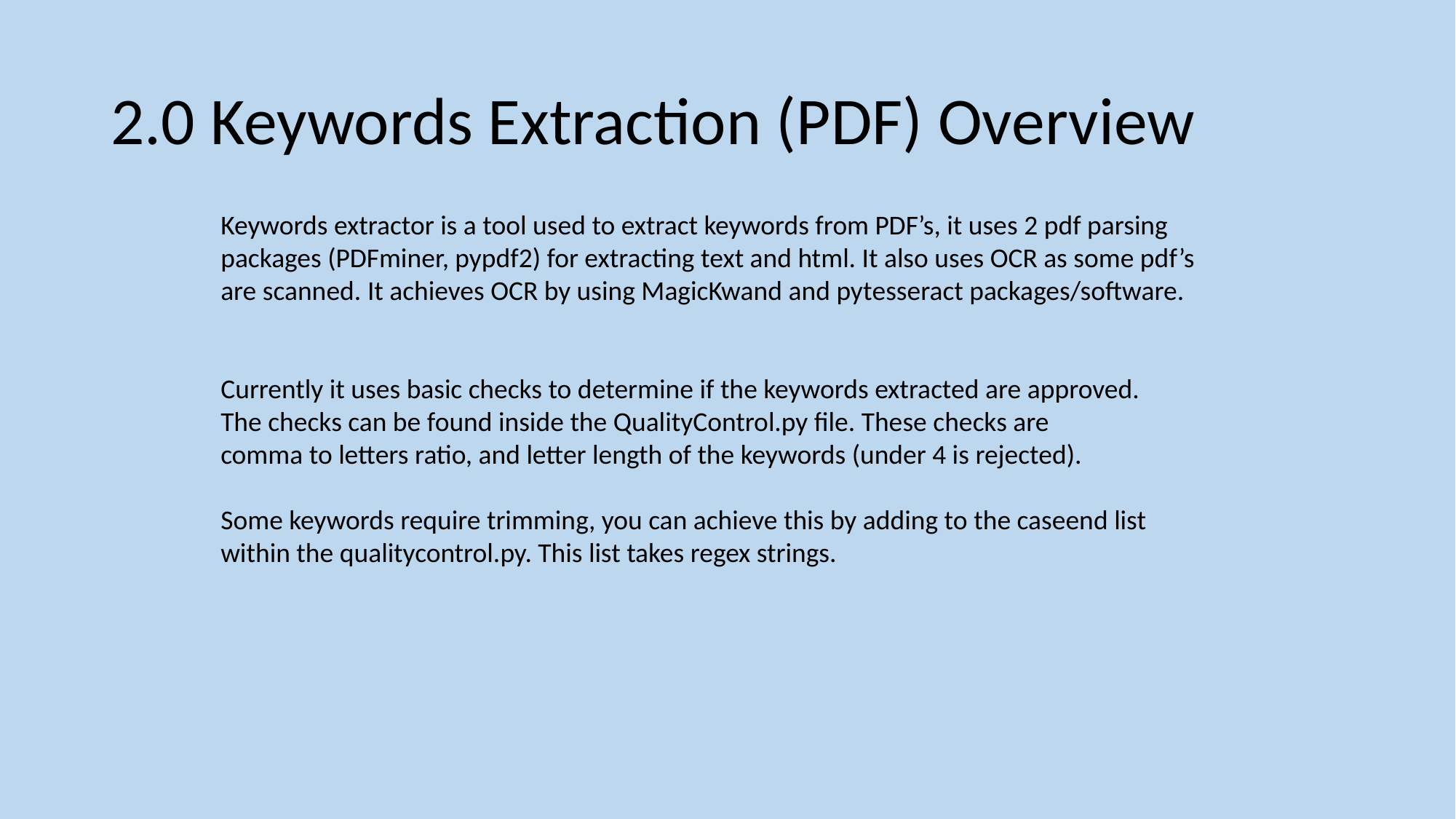

# 2.0 Keywords Extraction (PDF) Overview
Keywords extractor is a tool used to extract keywords from PDF’s, it uses 2 pdf parsing
packages (PDFminer, pypdf2) for extracting text and html. It also uses OCR as some pdf’s
are scanned. It achieves OCR by using MagicKwand and pytesseract packages/software.

Currently it uses basic checks to determine if the keywords extracted are approved.
The checks can be found inside the QualityControl.py file. These checks are
comma to letters ratio, and letter length of the keywords (under 4 is rejected).
Some keywords require trimming, you can achieve this by adding to the caseend list
within the qualitycontrol.py. This list takes regex strings.